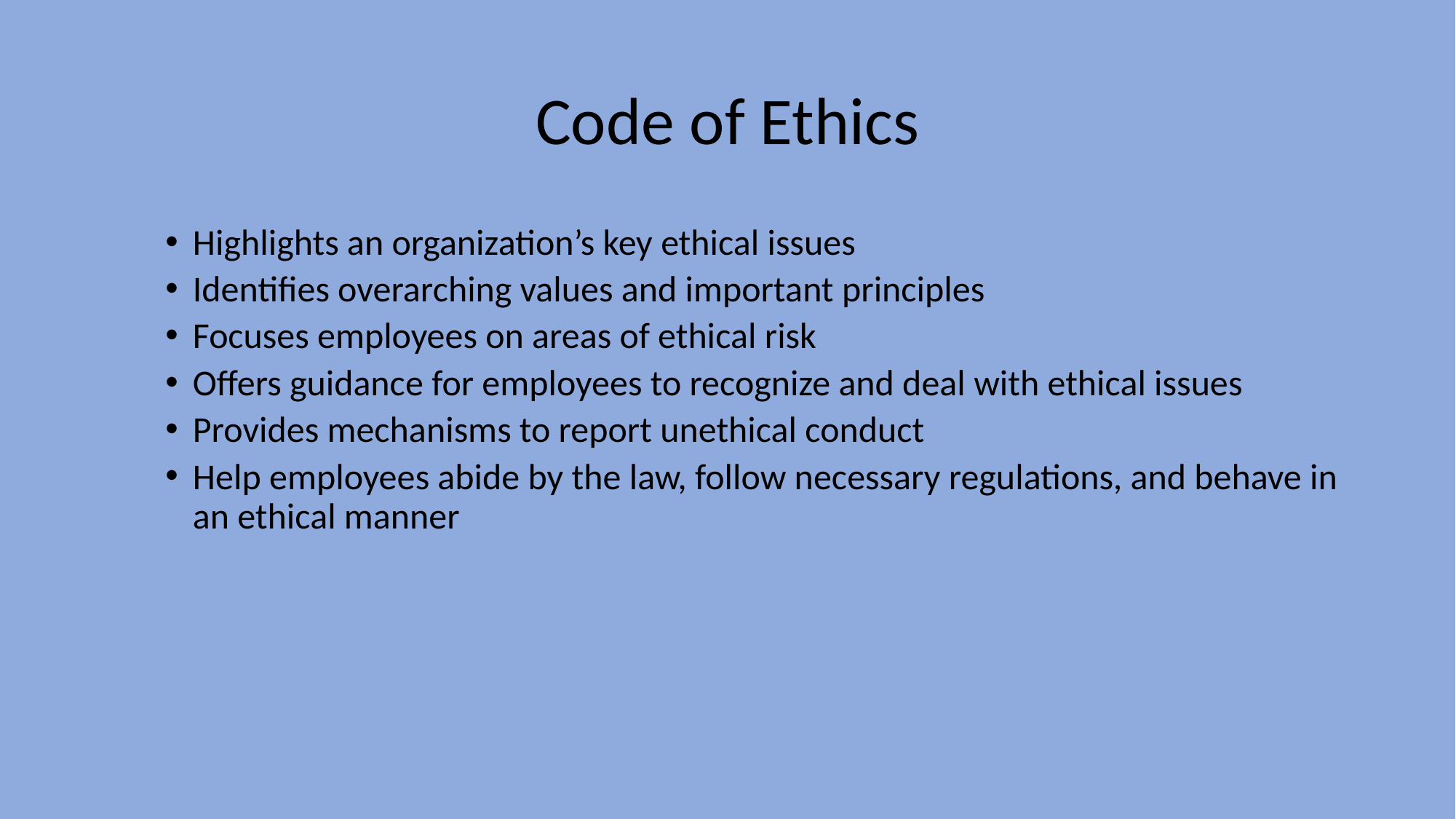

# Code of Ethics
Highlights an organization’s key ethical issues
Identifies overarching values and important principles
Focuses employees on areas of ethical risk
Offers guidance for employees to recognize and deal with ethical issues
Provides mechanisms to report unethical conduct
Help employees abide by the law, follow necessary regulations, and behave in an ethical manner